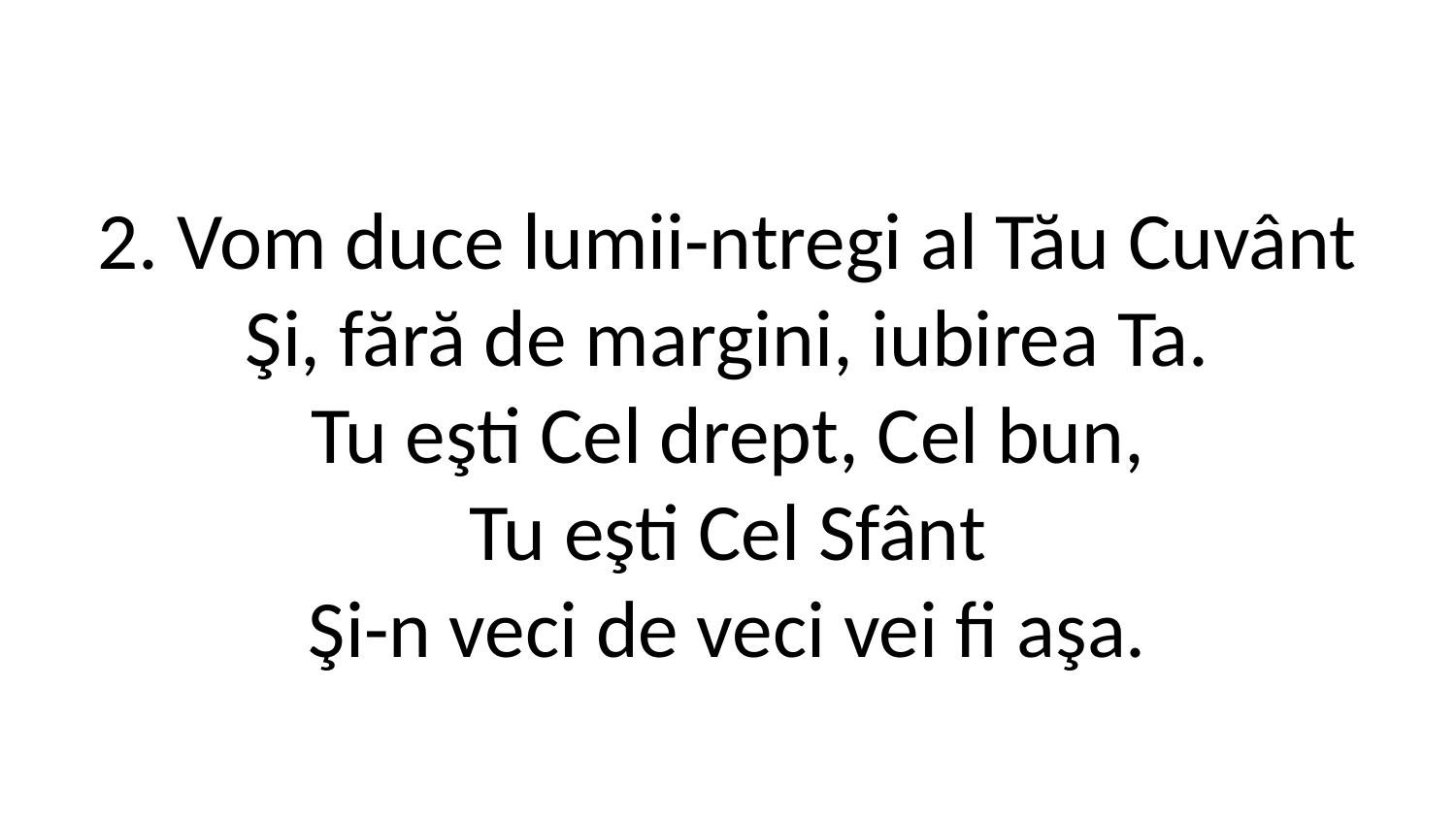

2. Vom duce lumii-ntregi al Tău Cuvânt
Şi, fără de margini, iubirea Ta.
Tu eşti Cel drept, Cel bun,
Tu eşti Cel Sfânt
Şi-n veci de veci vei fi aşa.